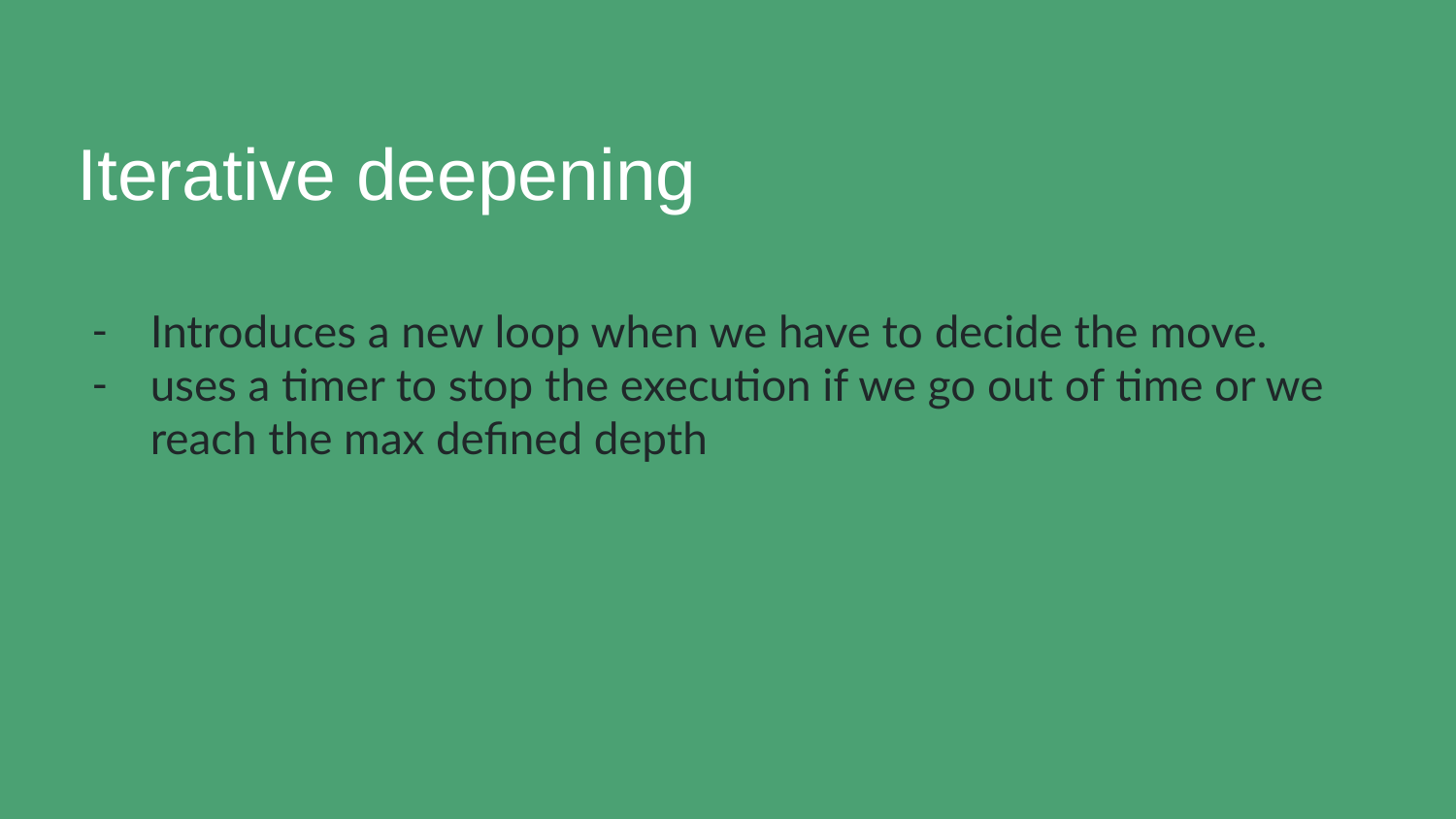

Iterative deepening

Introduces a new loop when we have to decide the move.
uses a timer to stop the execution if we go out of time or we reach the max defined depth